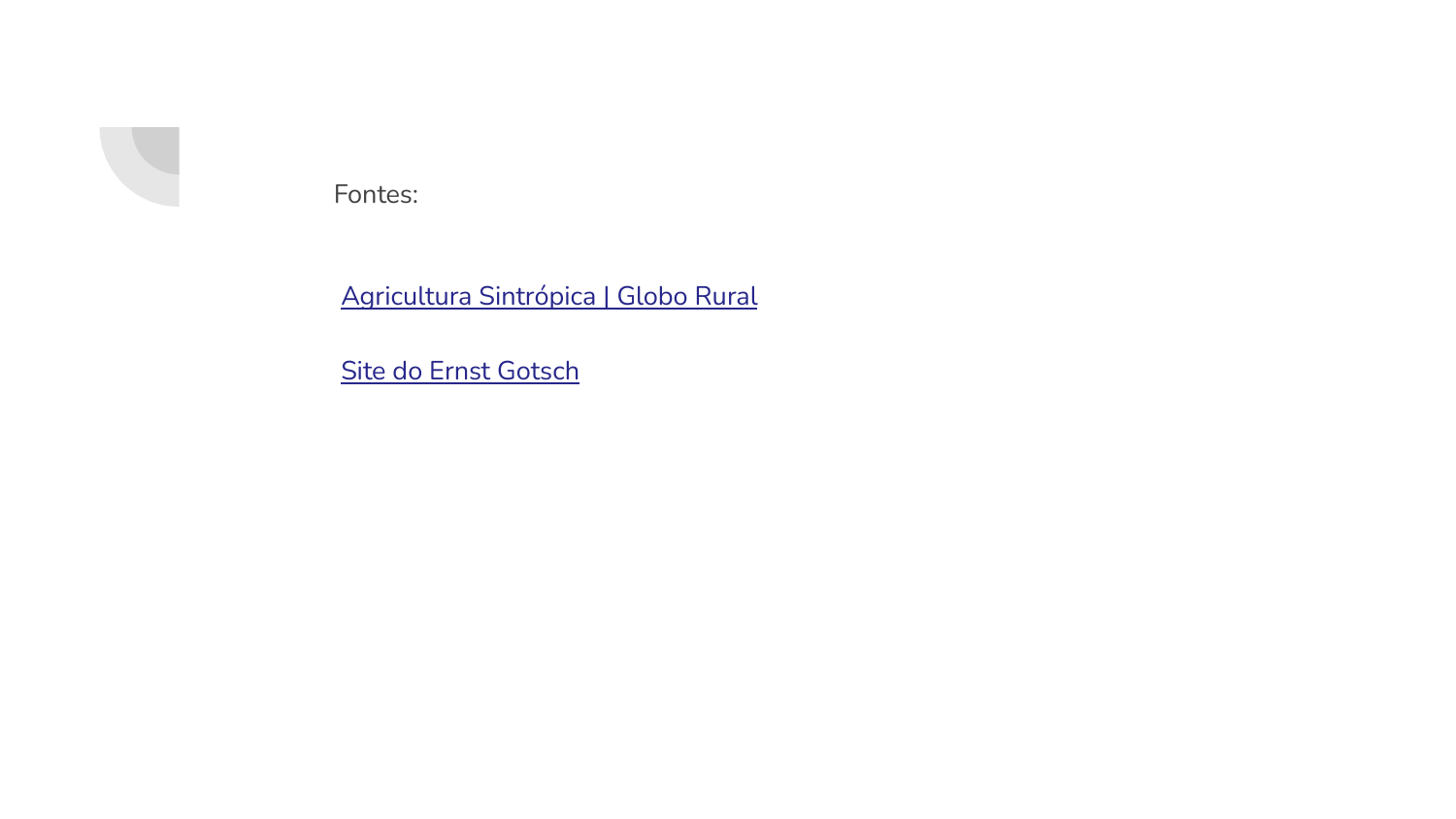

Fontes:
Agricultura Sintrópica | Globo Rural
Site do Ernst Gotsch